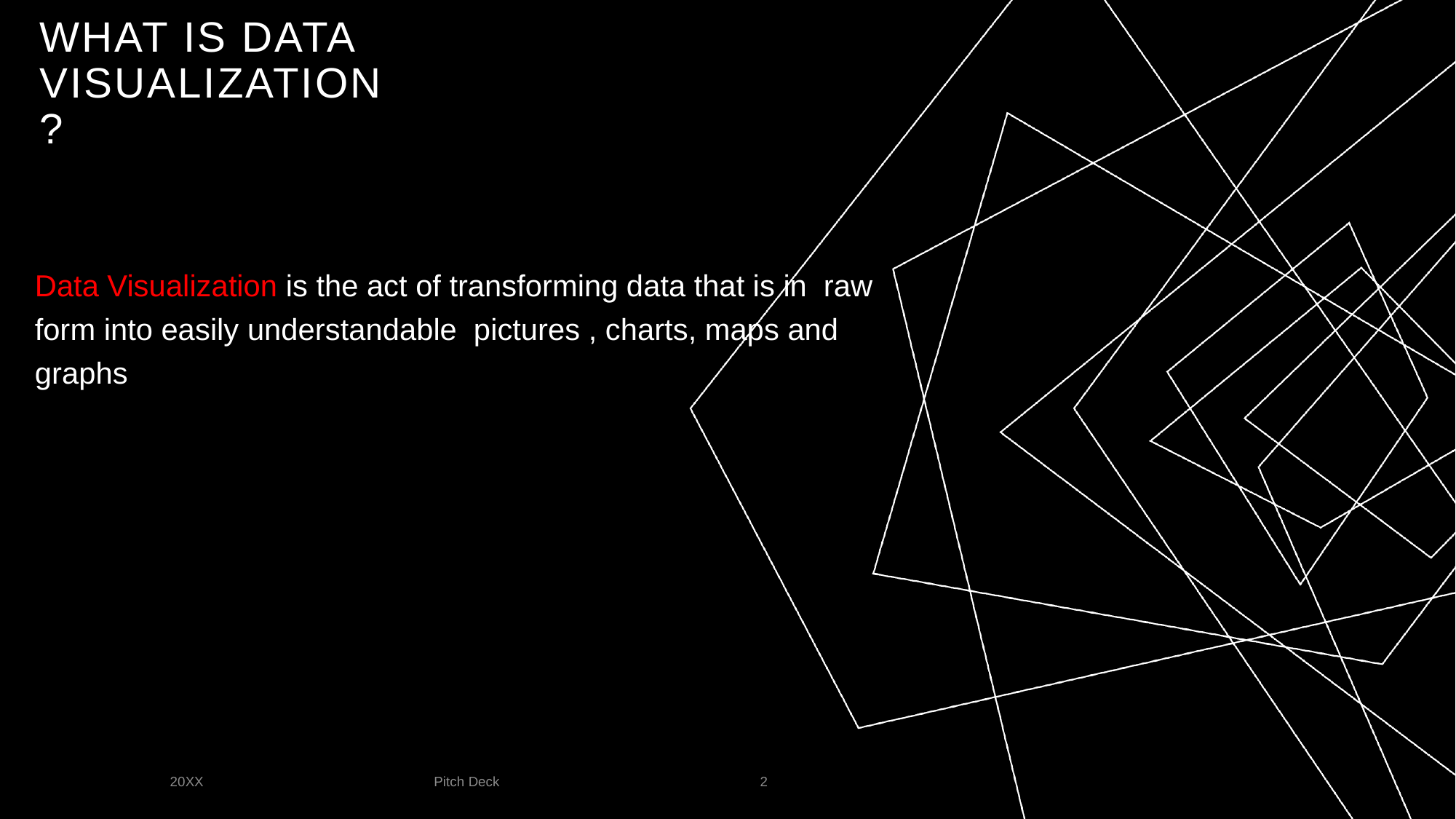

# What is data Visualization?
Data Visualization is the act of transforming data that is in  raw form into easily understandable  pictures , charts, maps and  graphs
Pitch Deck
20XX
2